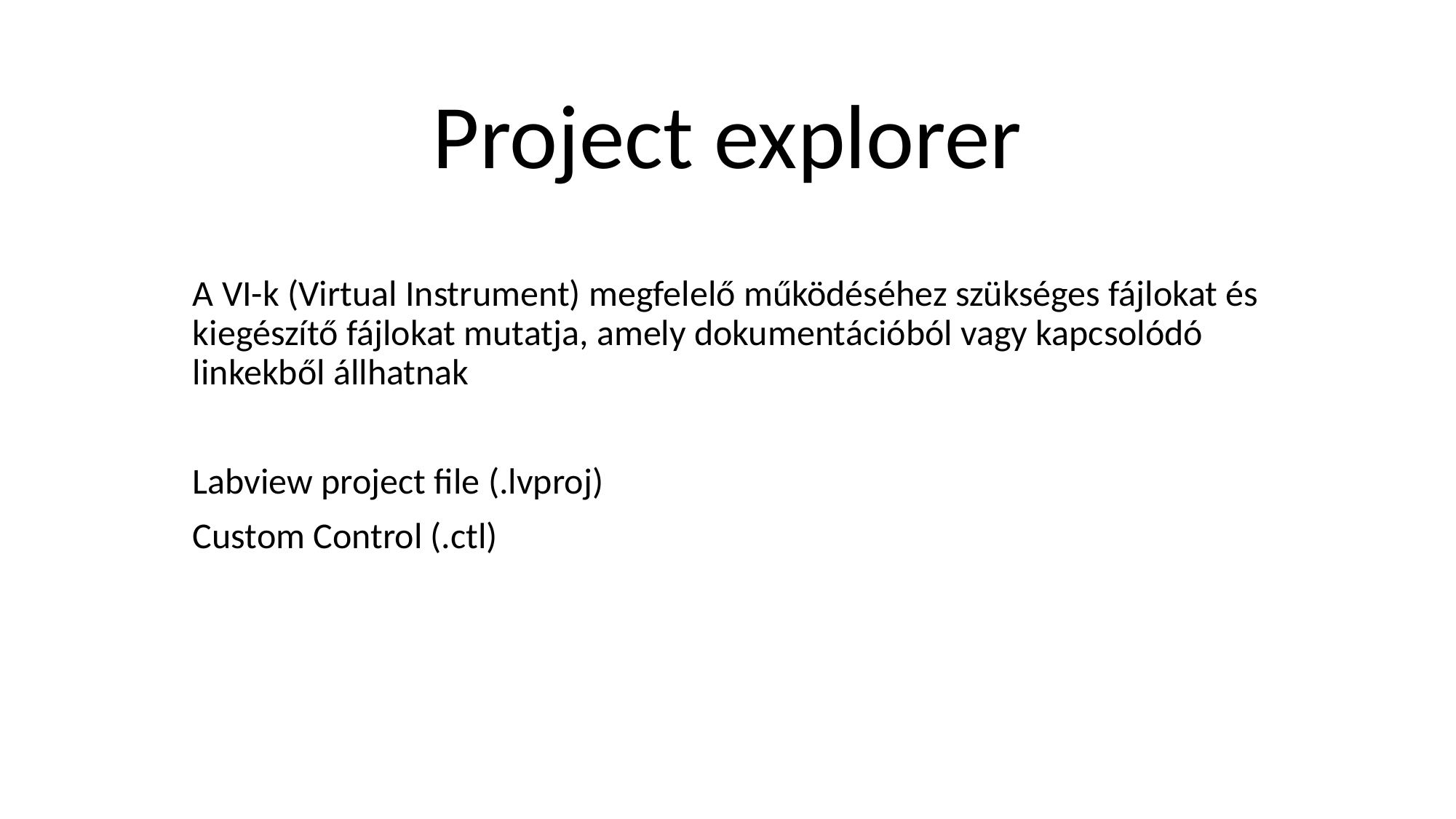

# Project explorer
A VI-k (Virtual Instrument) megfelelő működéséhez szükséges fájlokat és kiegészítő fájlokat mutatja, amely dokumentációból vagy kapcsolódó linkekből állhatnak

Labview project file (.lvproj)
Custom Control (.ctl)